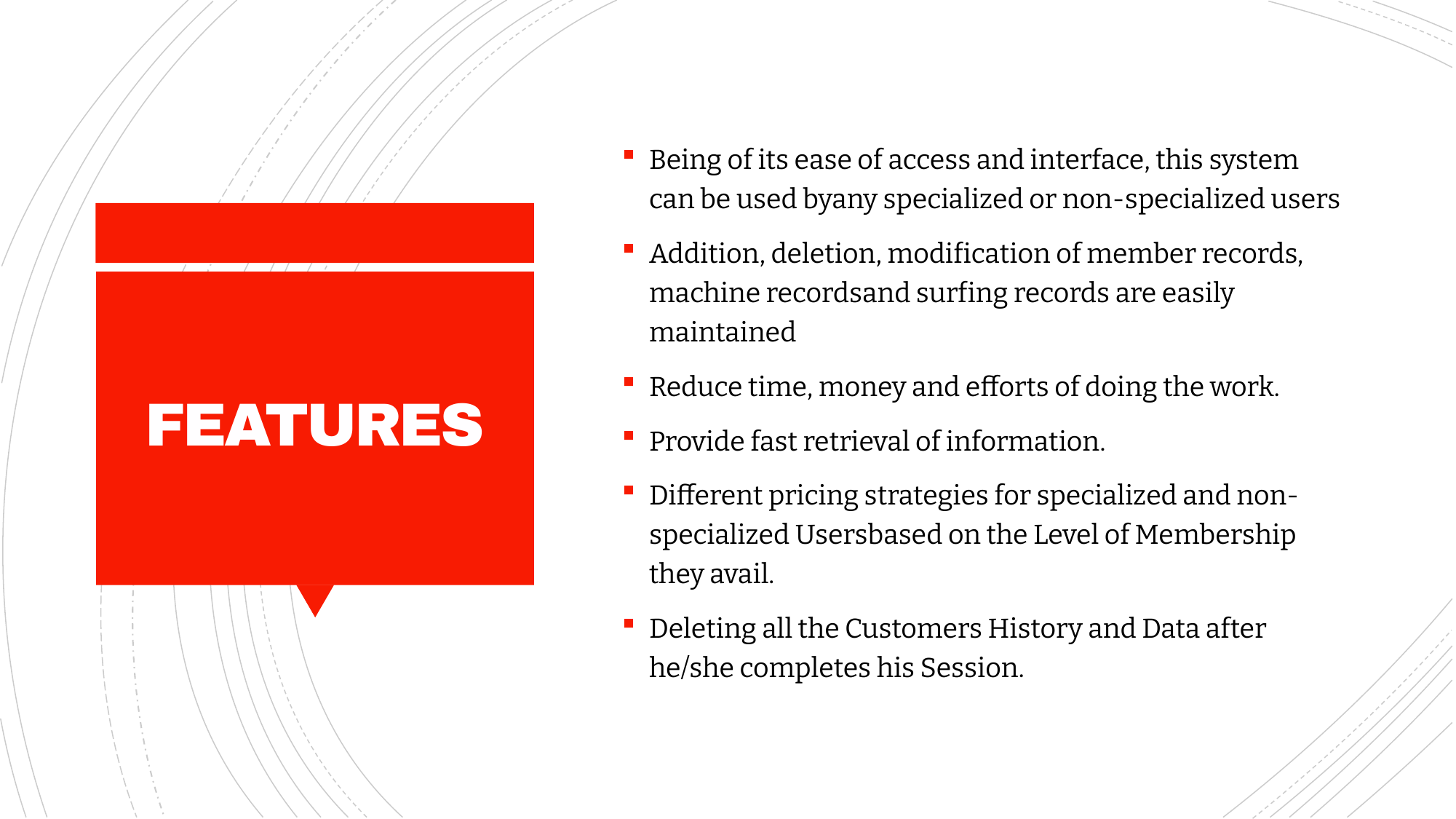

Being of its ease of access and interface, this system can be used byany specialized or non-specialized users
Addition, deletion, modification of member records, machine recordsand surfing records are easily maintained
Reduce time, money and efforts of doing the work.
Provide fast retrieval of information.
Different pricing strategies for specialized and non-specialized Usersbased on the Level of Membership they avail.
Deleting all the Customers History and Data after he/she completes his Session.
# FEATURES